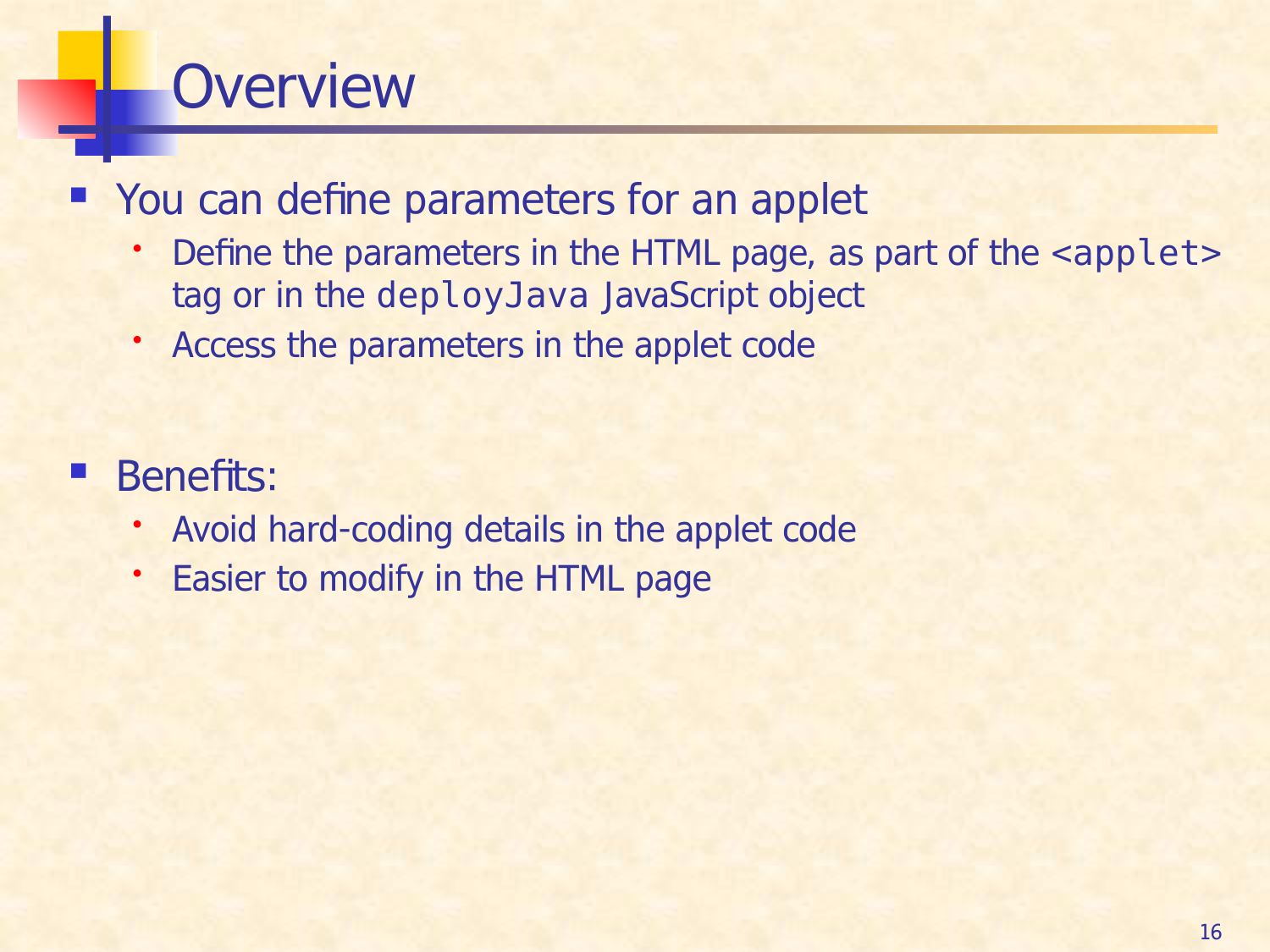

# Overview
You can define parameters for an applet
Define the parameters in the HTML page, as part of the <applet> tag or in the deployJava JavaScript object
Access the parameters in the applet code

Benefits:
Avoid hard-coding details in the applet code
Easier to modify in the HTML page
16